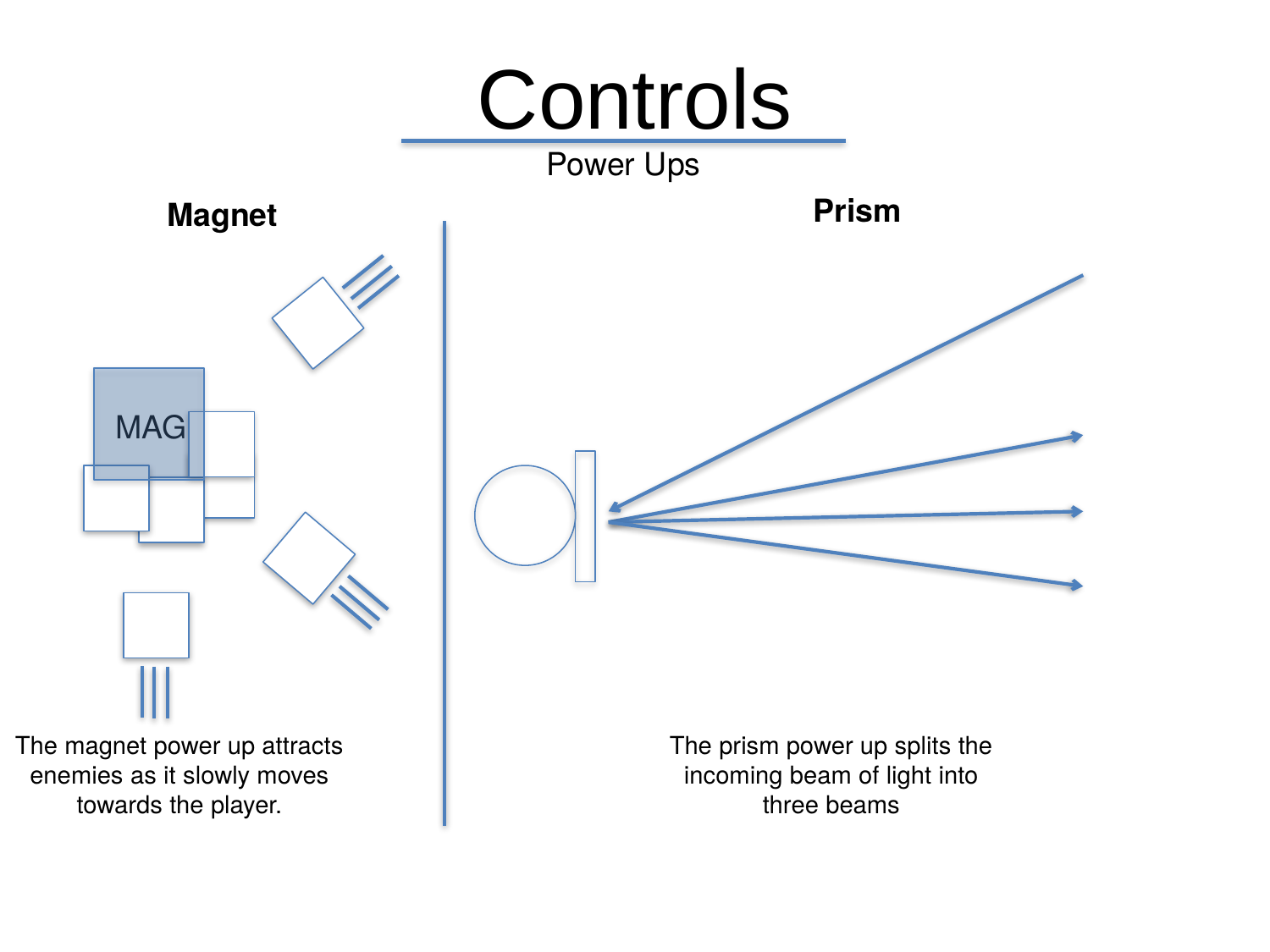

Controls
Power Ups
Prism
Magnet

MAG

The magnet power up attracts enemies as it slowly moves towards the player.
The prism power up splits the incoming beam of light into three beams